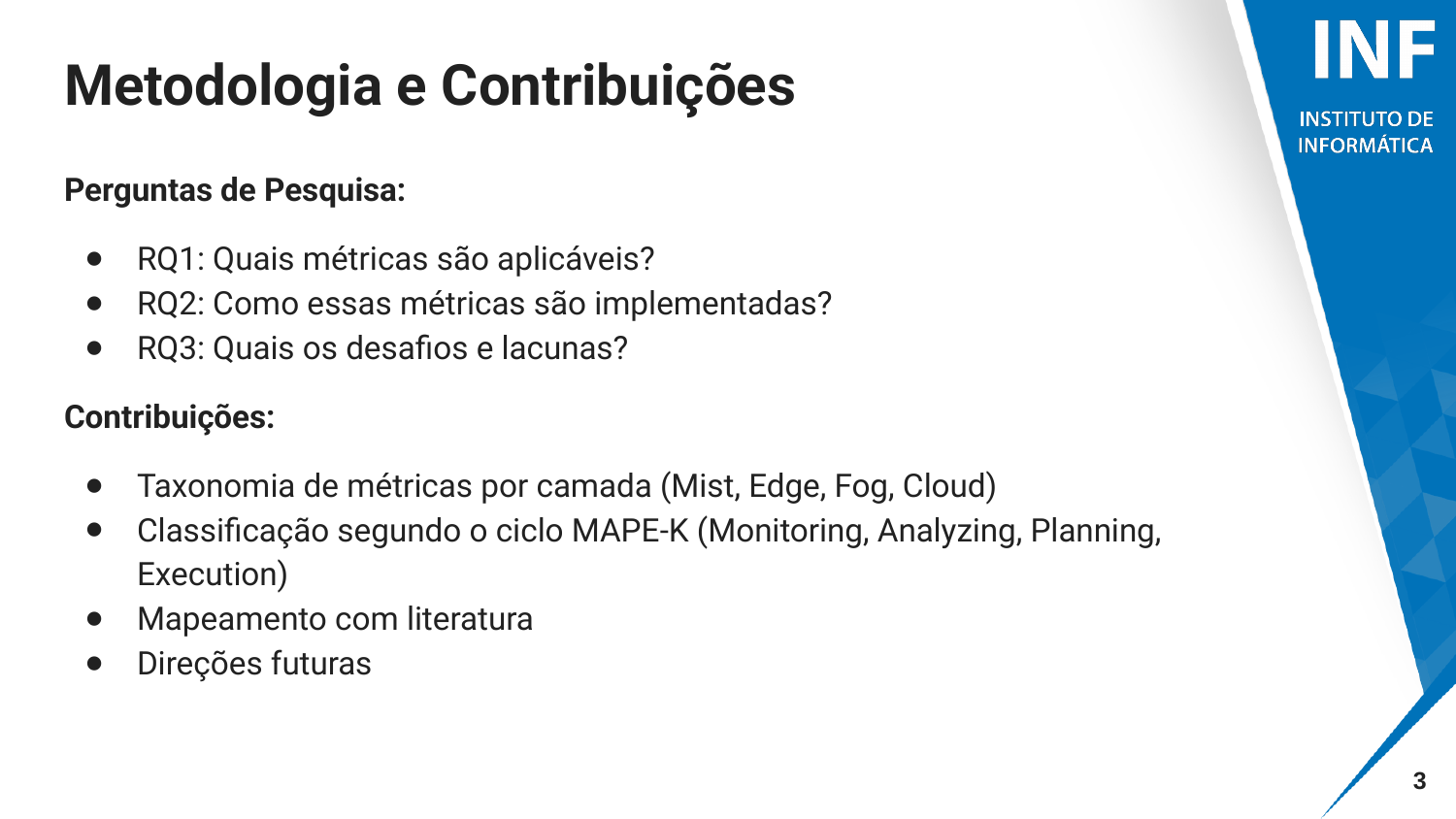

# Metodologia e Contribuições
Perguntas de Pesquisa:
RQ1: Quais métricas são aplicáveis?
RQ2: Como essas métricas são implementadas?
RQ3: Quais os desafios e lacunas?
Contribuições:
Taxonomia de métricas por camada (Mist, Edge, Fog, Cloud)
Classificação segundo o ciclo MAPE-K (Monitoring, Analyzing, Planning, Execution)
Mapeamento com literatura
Direções futuras

3